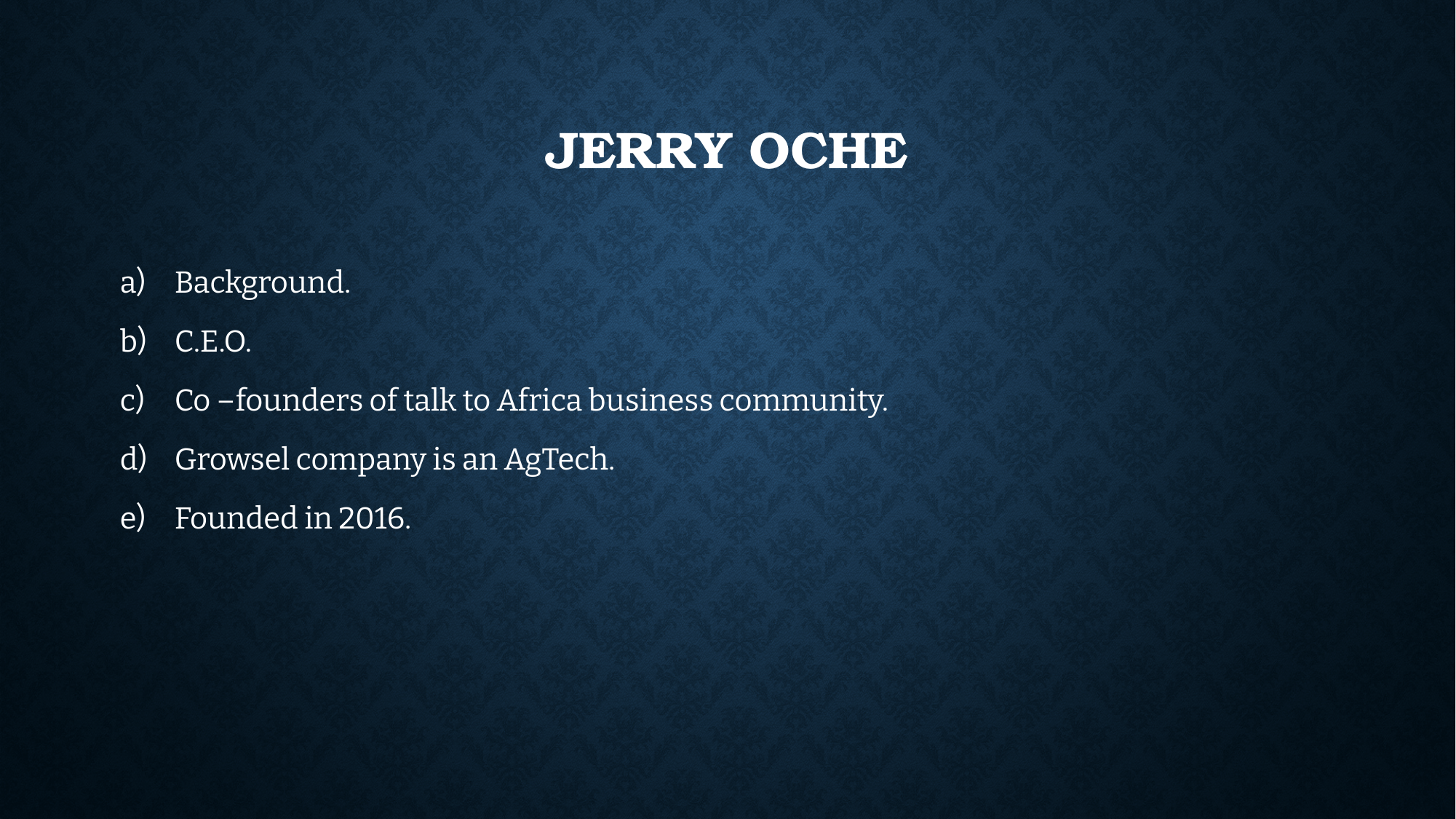

# Jerry oche
Background.
C.E.O.
Co –founders of talk to Africa business community.
Growsel company is an AgTech.
Founded in 2016.